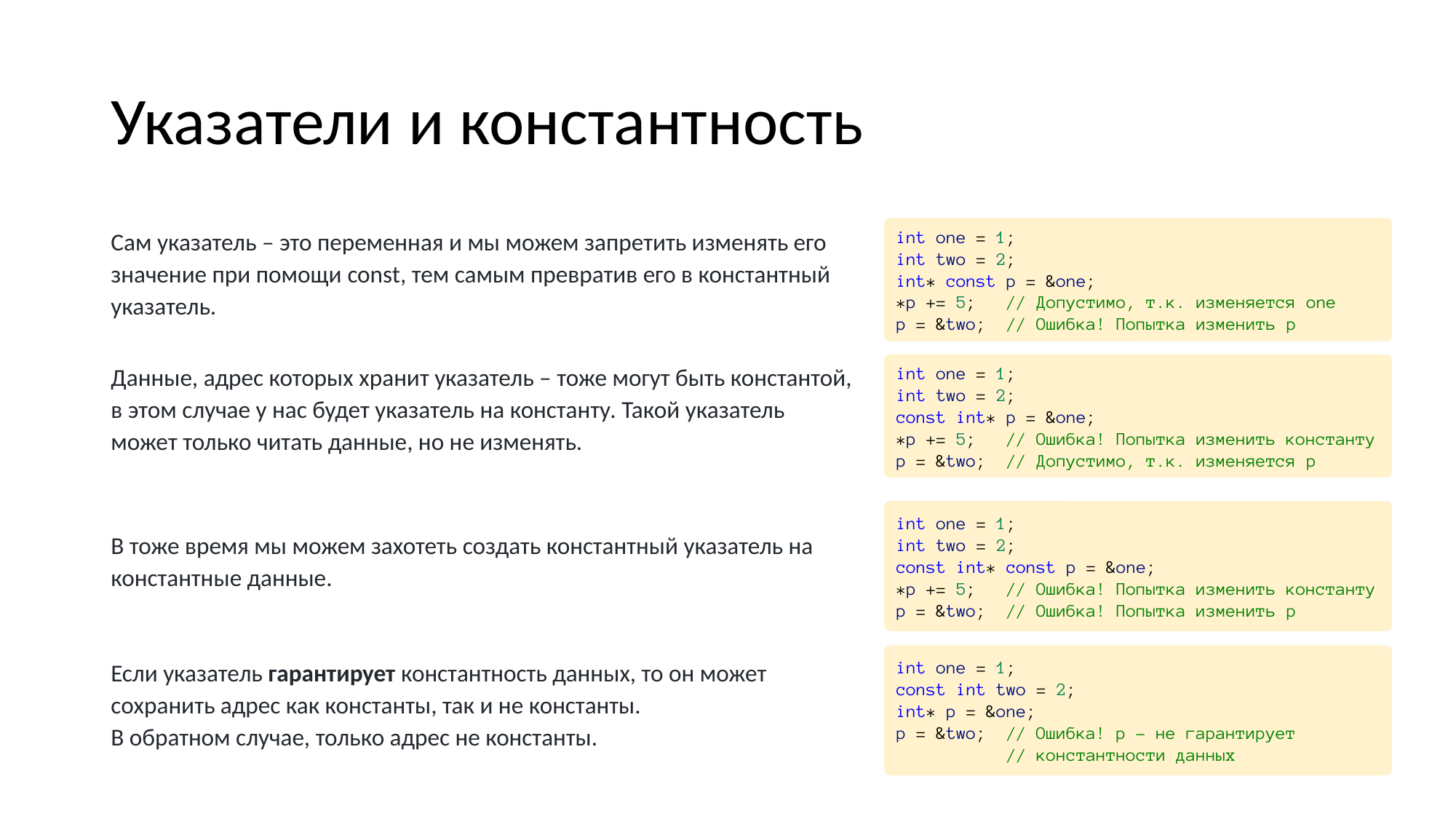

# Указатели и константность
Сам указатель – это переменная и мы можем запретить изменять его
значение при помощи const, тем самым превратив его в константный
указатель.

Данные, адрес которых хранит указатель – тоже могут быть константой,
в этом случае у нас будет указатель на константу. Такой указатель
может только читать данные, но не изменять.

В тоже время мы можем захотеть создать константный указатель на
константные данные.

Если указатель гарантирует константность данных, то он может
сохранить адрес как константы, так и не константы.
В обратном случае, только адрес не константы.
int one = 1;
int two = 2;
int* const p = &one;
*p += 5;   // Допустимо, т.к. изменяется one
p = &two;  // Ошибка! Попытка изменить p
int one = 1;
int two = 2;
const int* p = &one;
*p += 5;   // Ошибка! Попытка изменить константу
p = &two;  // Допустимо, т.к. изменяется p
int one = 1;
int two = 2;
const int* const p = &one;
*p += 5;   // Ошибка! Попытка изменить константу
p = &two;  // Ошибка! Попытка изменить p
int one = 1;
const int two = 2;
int* p = &one;
p = &two;  // Ошибка! p - не гарантирует
           // константности данных